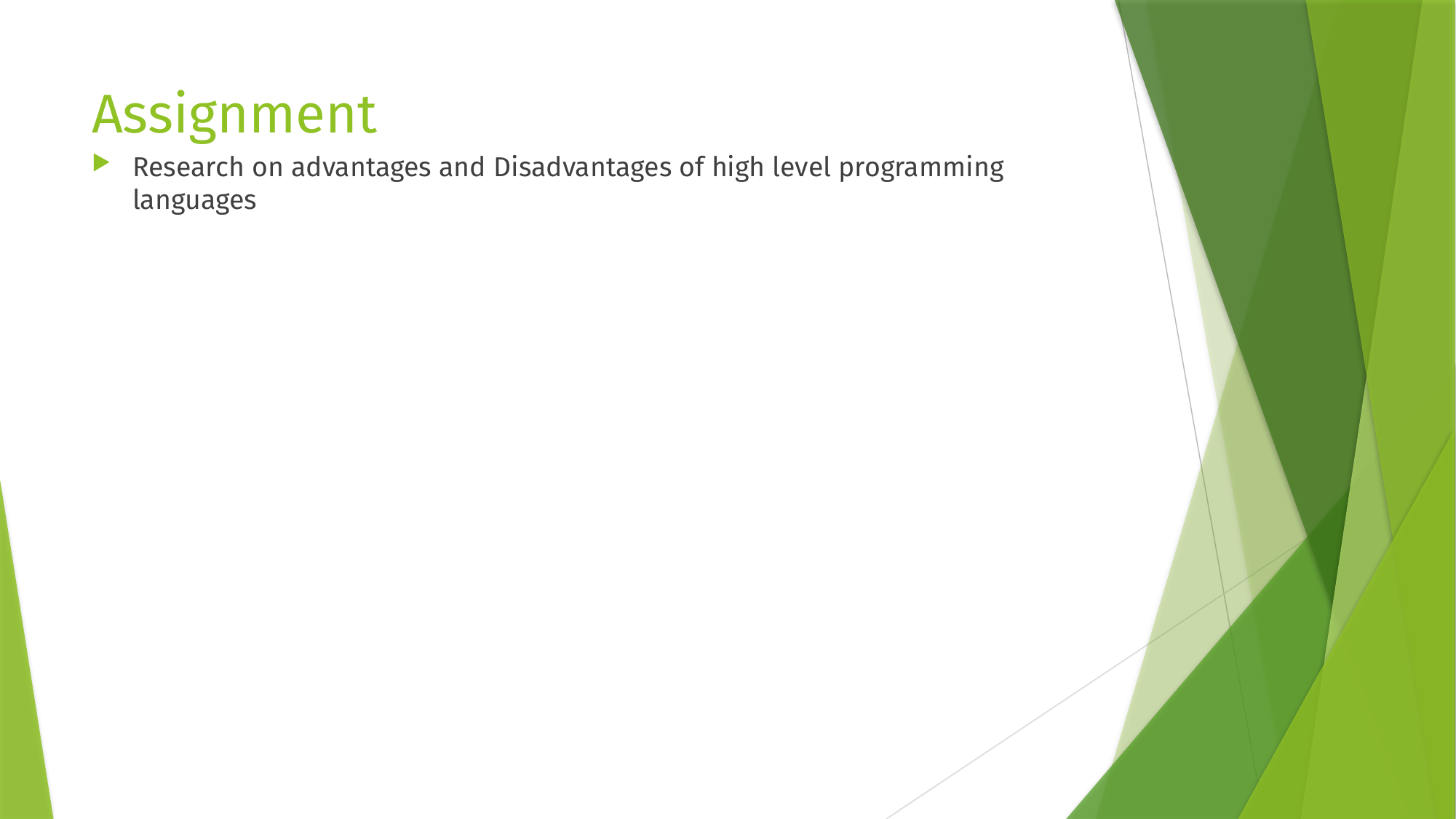

# Assignment
Research on advantages and Disadvantages of high level programming languages